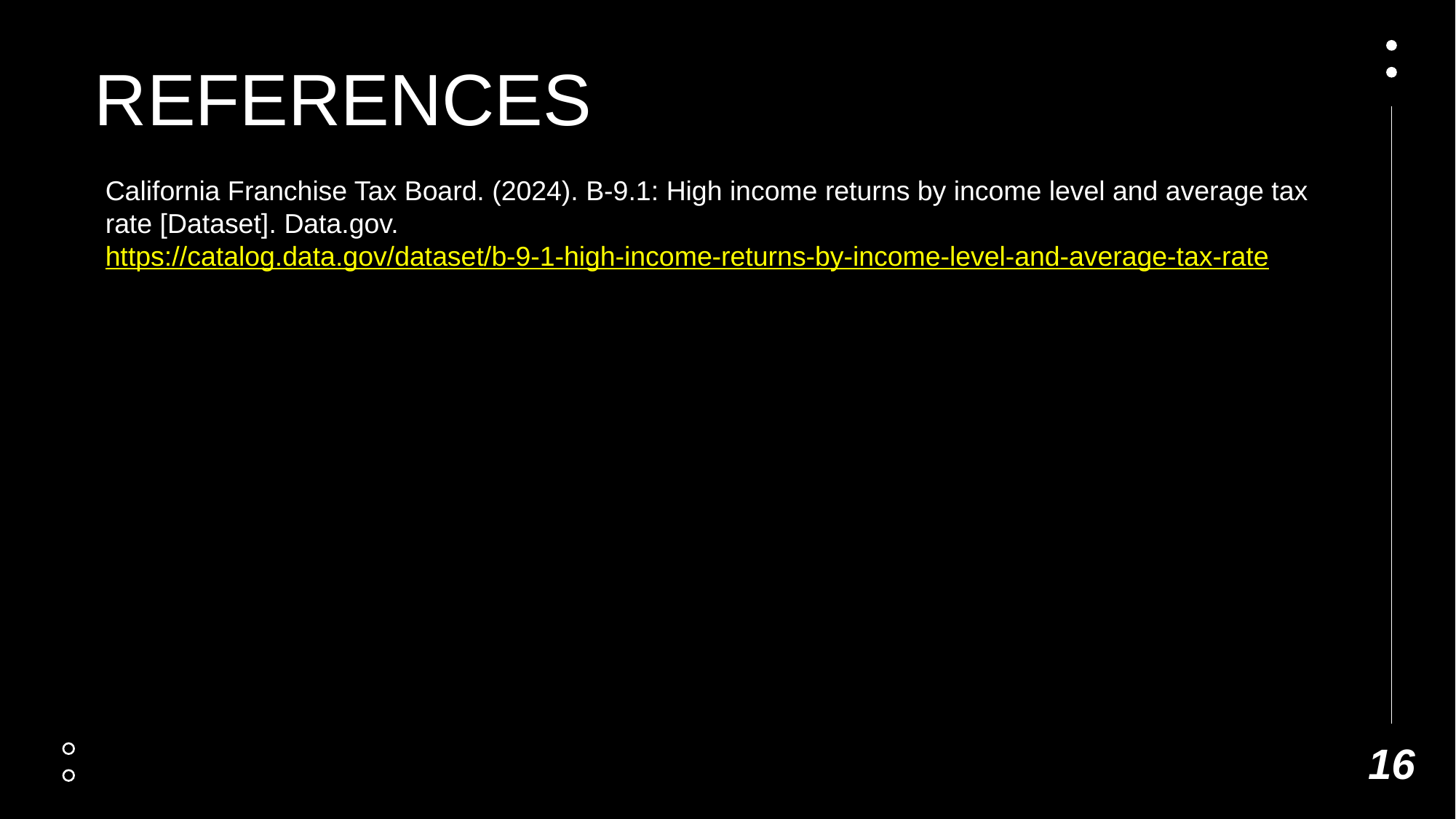

# REferences
California Franchise Tax Board. (2024). B-9.1: High income returns by income level and average tax rate [Dataset]. Data.gov. https://catalog.data.gov/dataset/b-9-1-high-income-returns-by-income-level-and-average-tax-rate

16